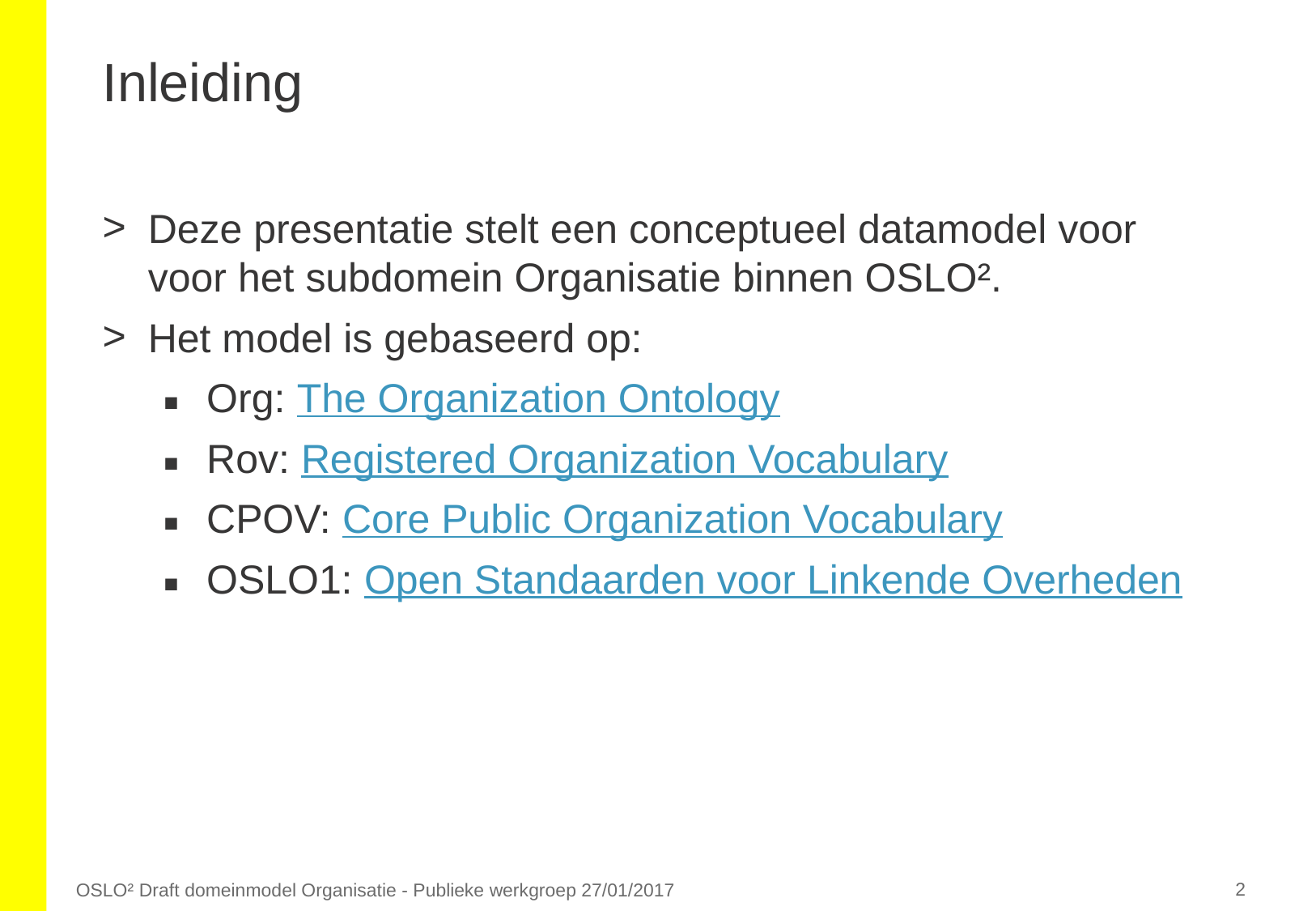

# Inleiding
Deze presentatie stelt een conceptueel datamodel voor voor het subdomein Organisatie binnen OSLO².
Het model is gebaseerd op:
Org: The Organization Ontology
Rov: Registered Organization Vocabulary
CPOV: Core Public Organization Vocabulary
OSLO1: Open Standaarden voor Linkende Overheden
2
OSLO² Draft domeinmodel Organisatie - Publieke werkgroep 27/01/2017